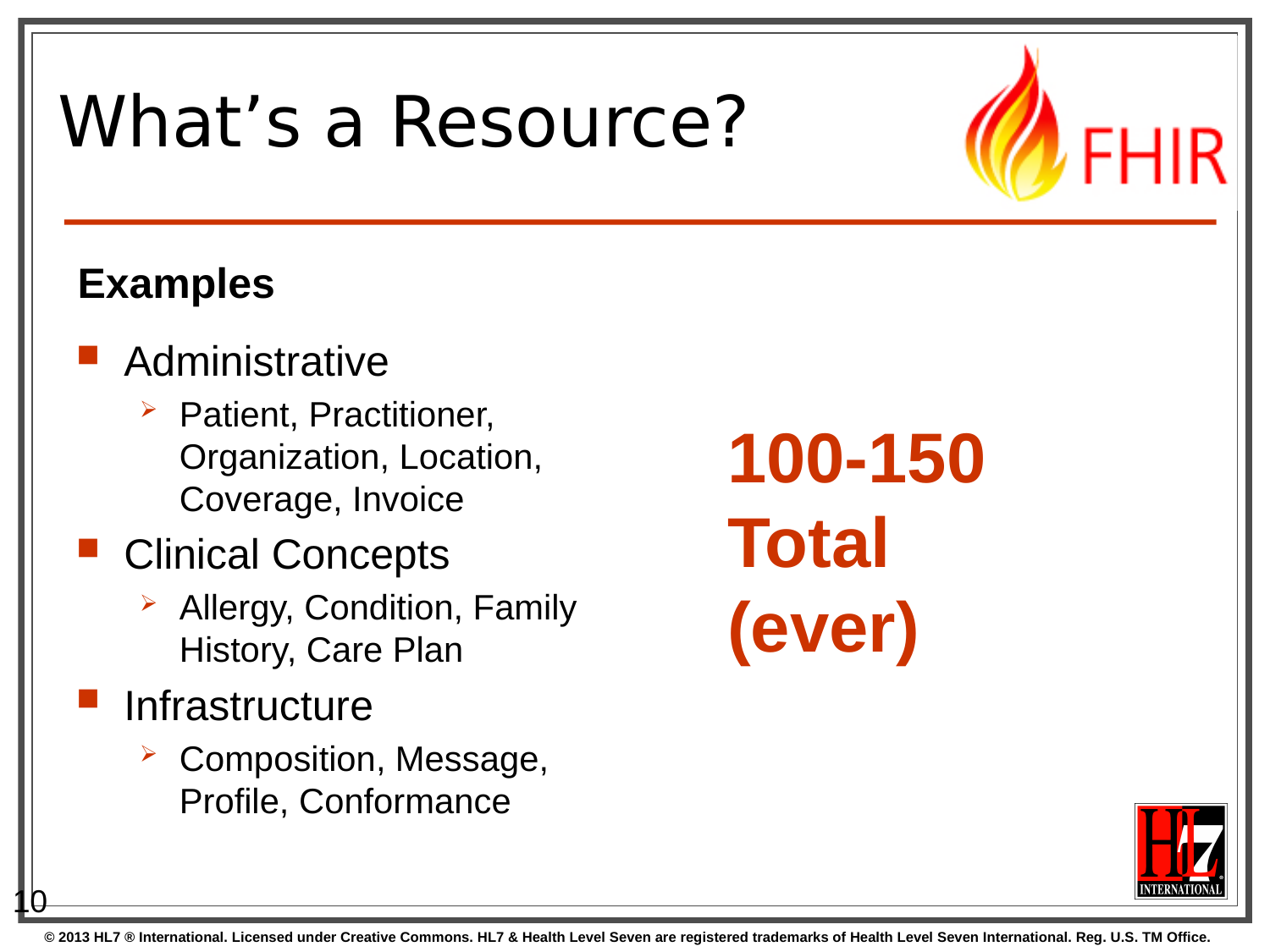

# What’s a Resource?
Examples

Administrative
Patient, Practitioner, Organization, Location, Coverage, Invoice
Clinical Concepts
Allergy, Condition, Family History, Care Plan
Infrastructure
Composition, Message, Profile, Conformance

100-150
Total
(ever)
10